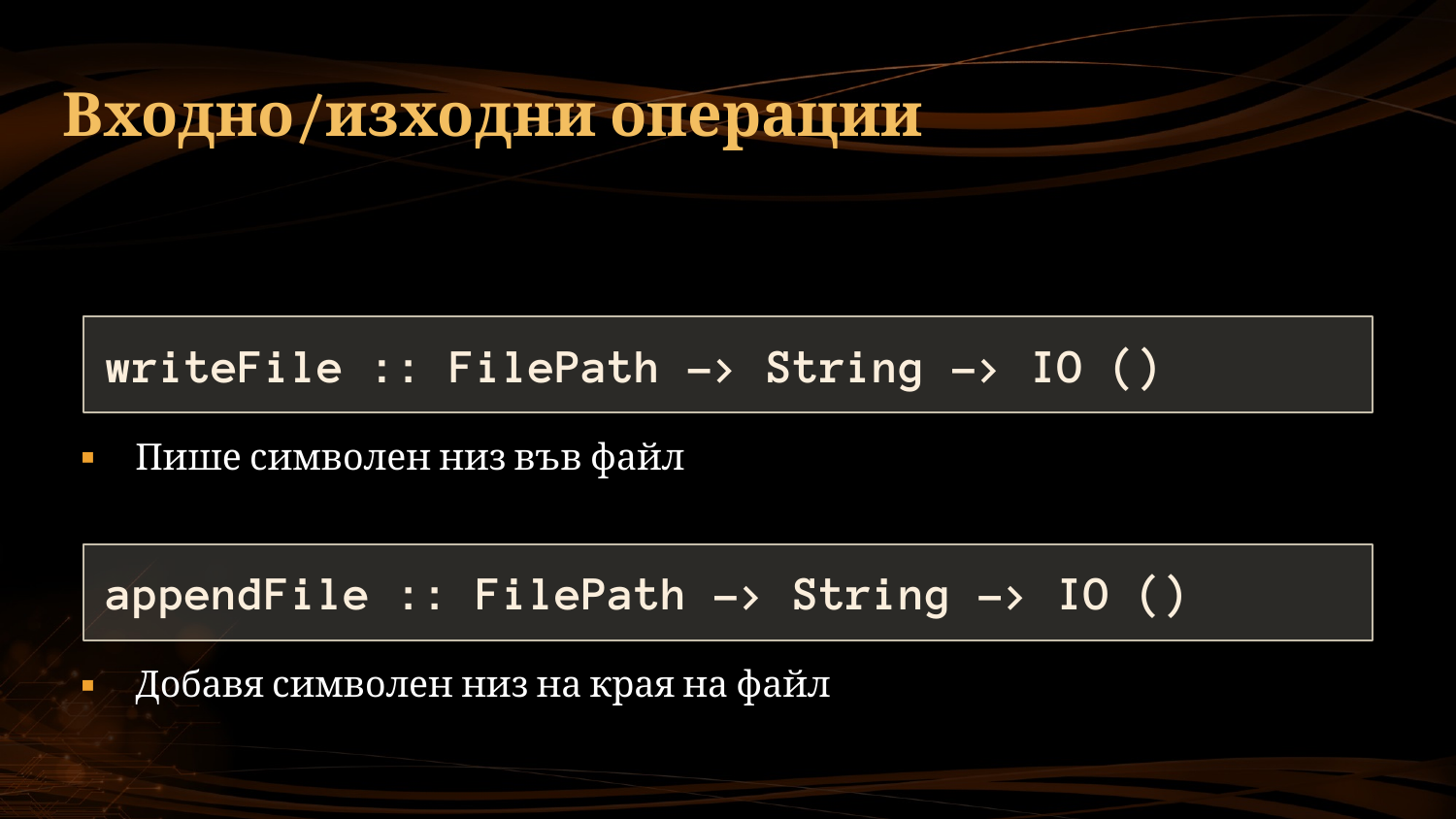

# Входно/изходни операции
writeFile :: FilePath -> String -> IO ()
Пише символен низ във файл
appendFile :: FilePath -> String -> IO ()
Добавя символен низ на края на файл